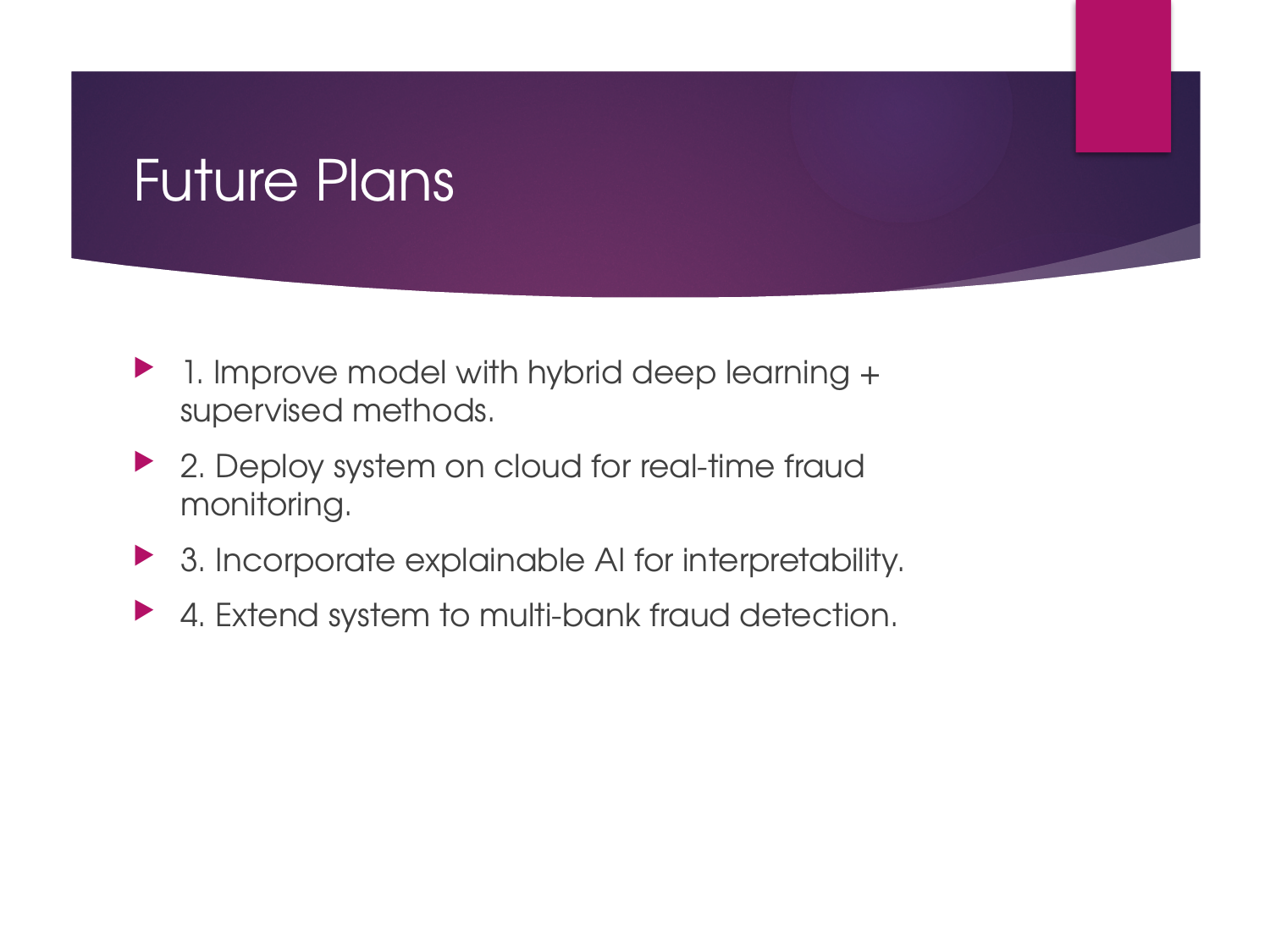

# Future Plans
1. Improve model with hybrid deep learning + supervised methods.
2. Deploy system on cloud for real-time fraud monitoring.
3. Incorporate explainable AI for interpretability.
4. Extend system to multi-bank fraud detection.